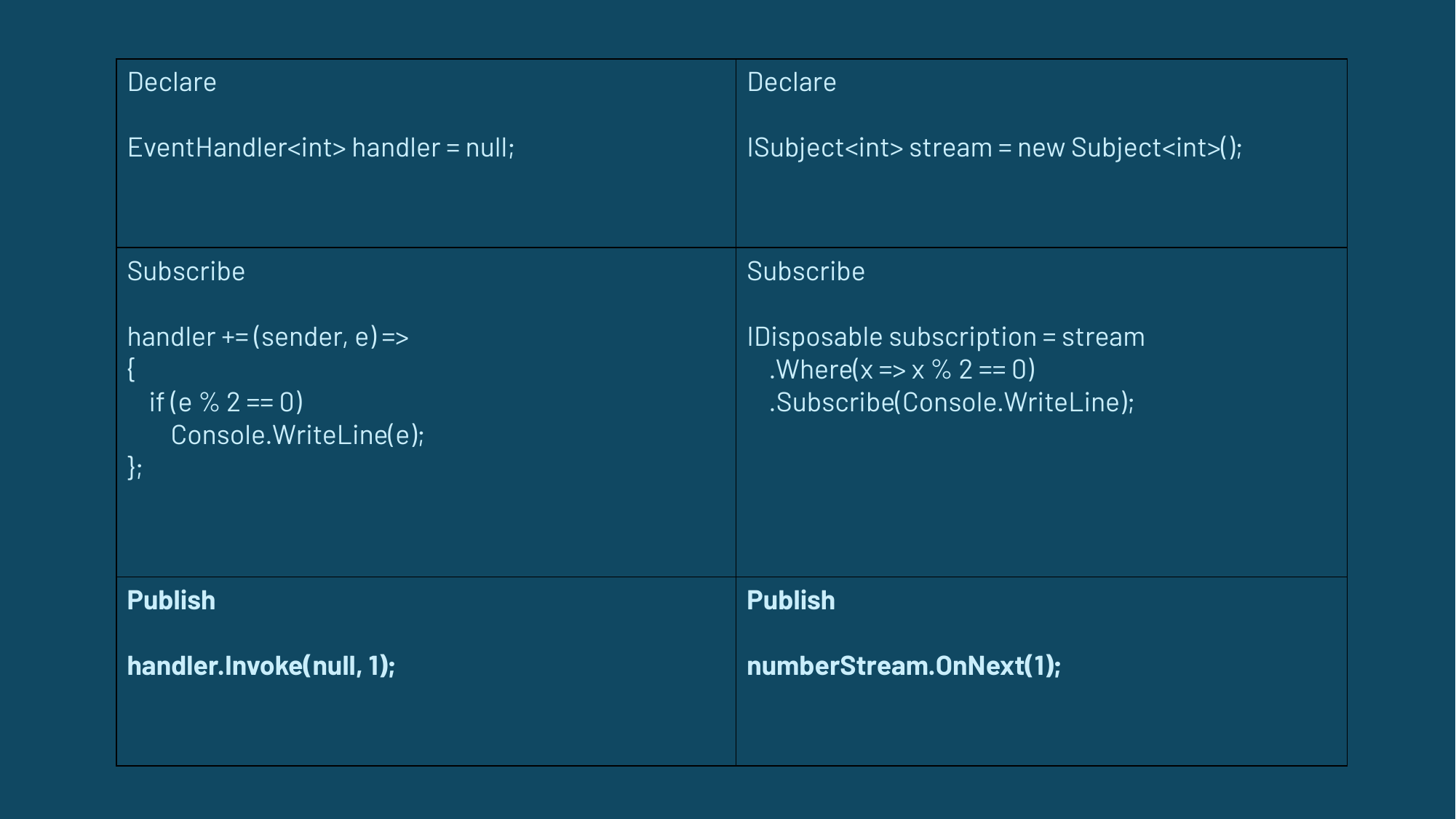

| Declare EventHandler<int> handler = null; | Declare ISubject<int> stream = new Subject<int>(); |
| --- | --- |
| Subscribe handler += (sender, e) => { if (e % 2 == 0) Console.WriteLine(e); }; | Subscribe IDisposable subscription = stream .Where(x => x % 2 == 0) .Subscribe(Console.WriteLine); |
| Publish handler.Invoke(null, 1); | Publish numberStream.OnNext(1); |